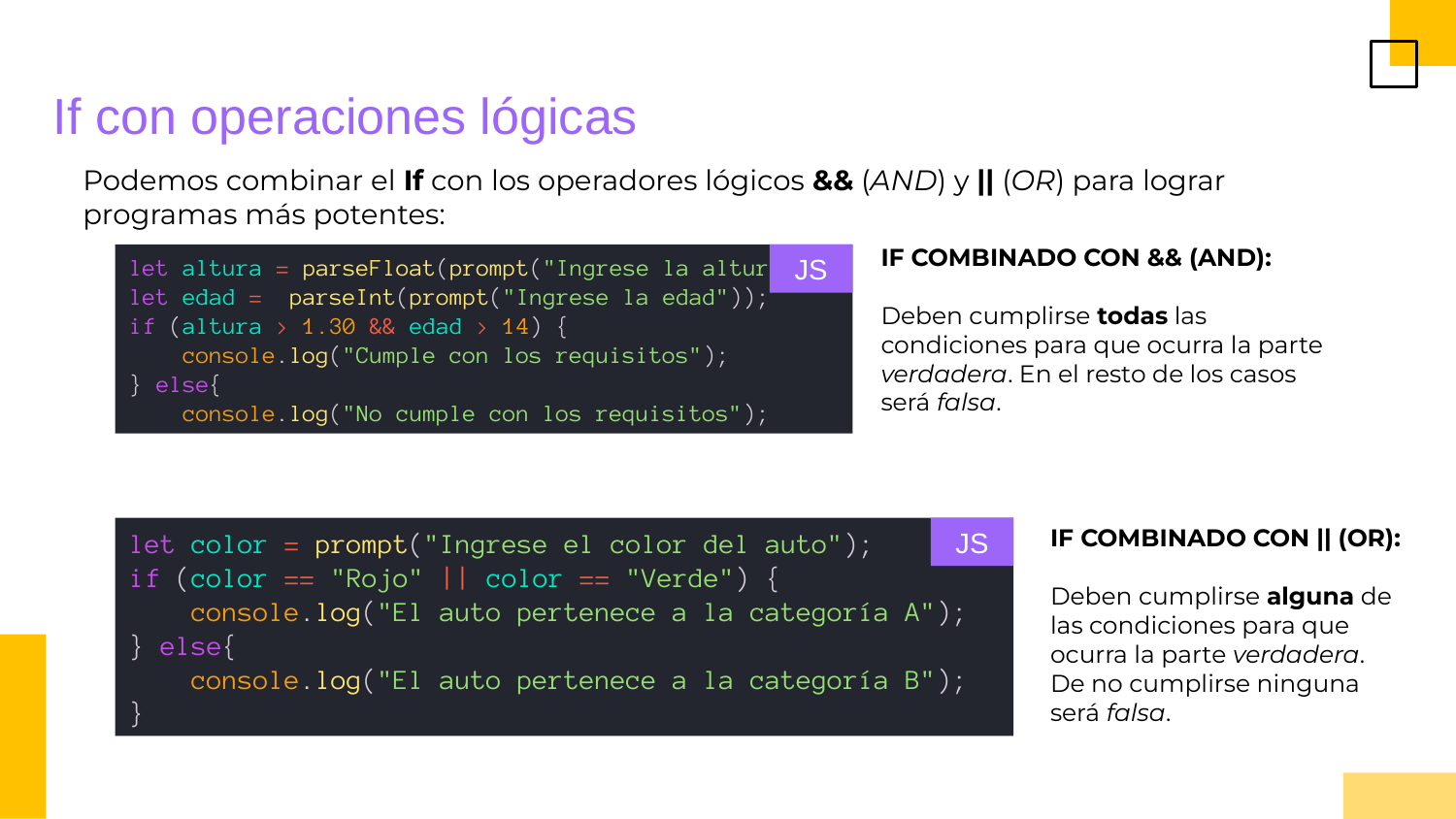

If con operaciones lógicas
Podemos combinar el If con los operadores lógicos && (AND) y || (OR) para lograr programas más potentes:
IF COMBINADO CON && (AND):

Deben cumplirse todas las condiciones para que ocurra la parte verdadera. En el resto de los casos será falsa.
JS
let altura = parseFloat(prompt("Ingrese la altura"));
let edad =  parseInt(prompt("Ingrese la edad"));
if (altura > 1.30 && edad > 14) {
    console.log("Cumple con los requisitos");
} else{
    console.log("No cumple con los requisitos");
IF COMBINADO CON || (OR):

Deben cumplirse alguna de las condiciones para que ocurra la parte verdadera. De no cumplirse ninguna será falsa.
let color = prompt("Ingrese el color del auto");
if (color == "Rojo" || color == "Verde") {
    console.log("El auto pertenece a la categoría A");
} else{
    console.log("El auto pertenece a la categoría B");
}
JS